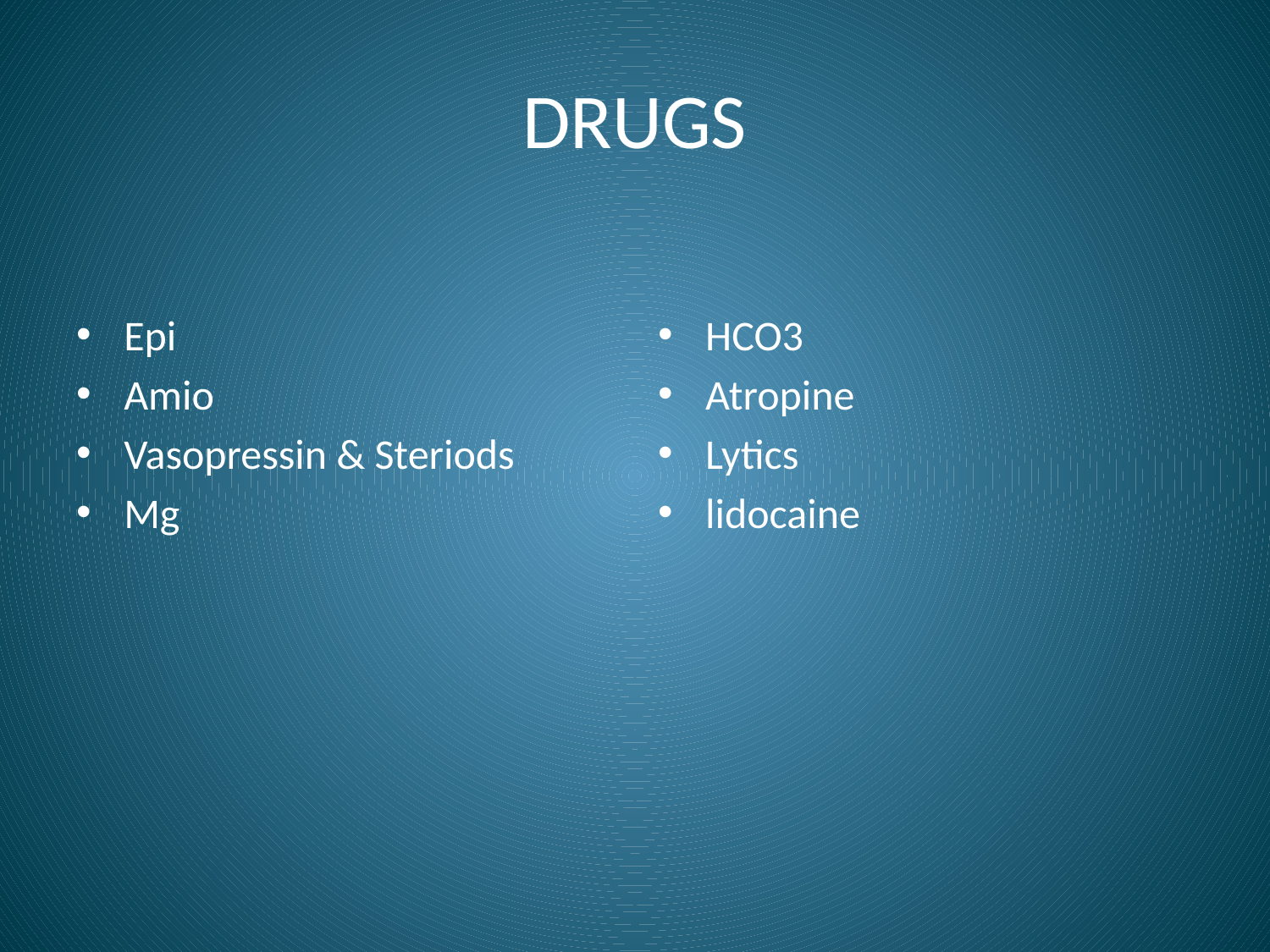

# DRUGS

Epi
Amio
Vasopressin & Steriods
Mg
HCO3
Atropine
Lytics
lidocaine